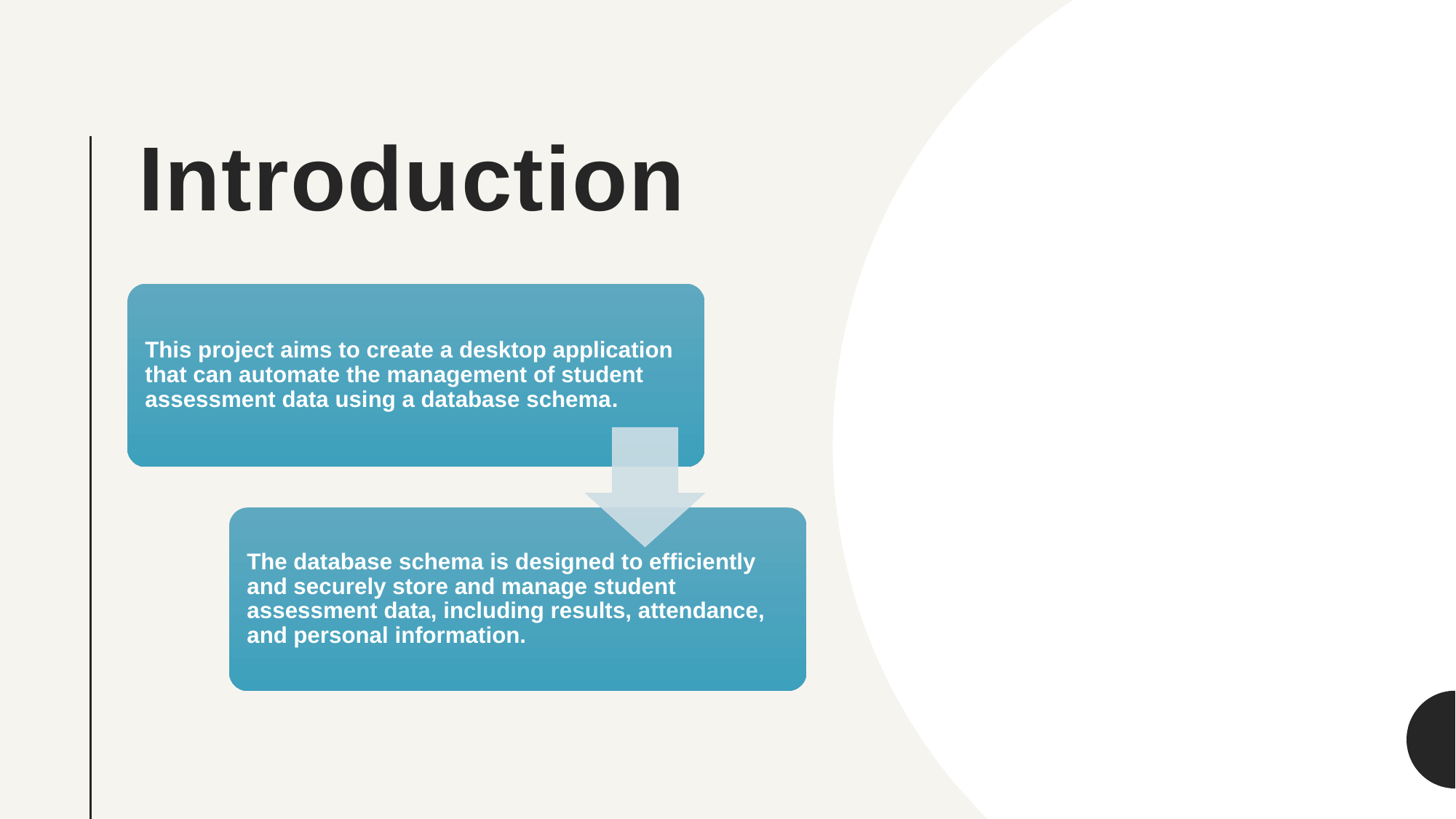

# Introduction
This project aims to create a desktop application that can automate the management of student assessment data using a database schema.
The database schema is designed to efficiently and securely store and manage student assessment data, including results, attendance, and personal information.